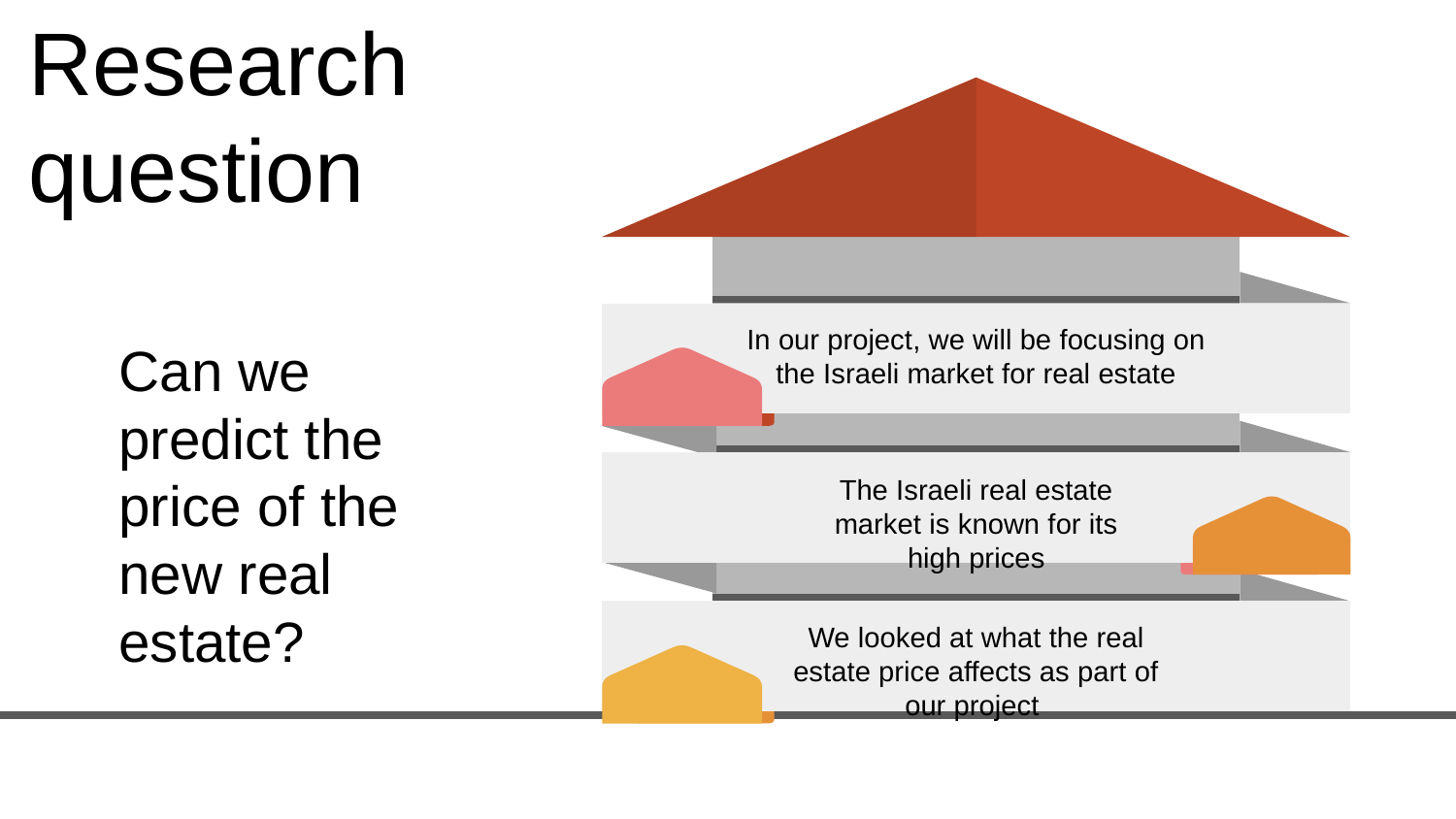

# Research question

In our project, we will be focusing on the Israeli market for real estate

Can we predict the price of the new real estate?

The Israeli real estate market is known for its high prices

We looked at what the real estate price affects as part of our project